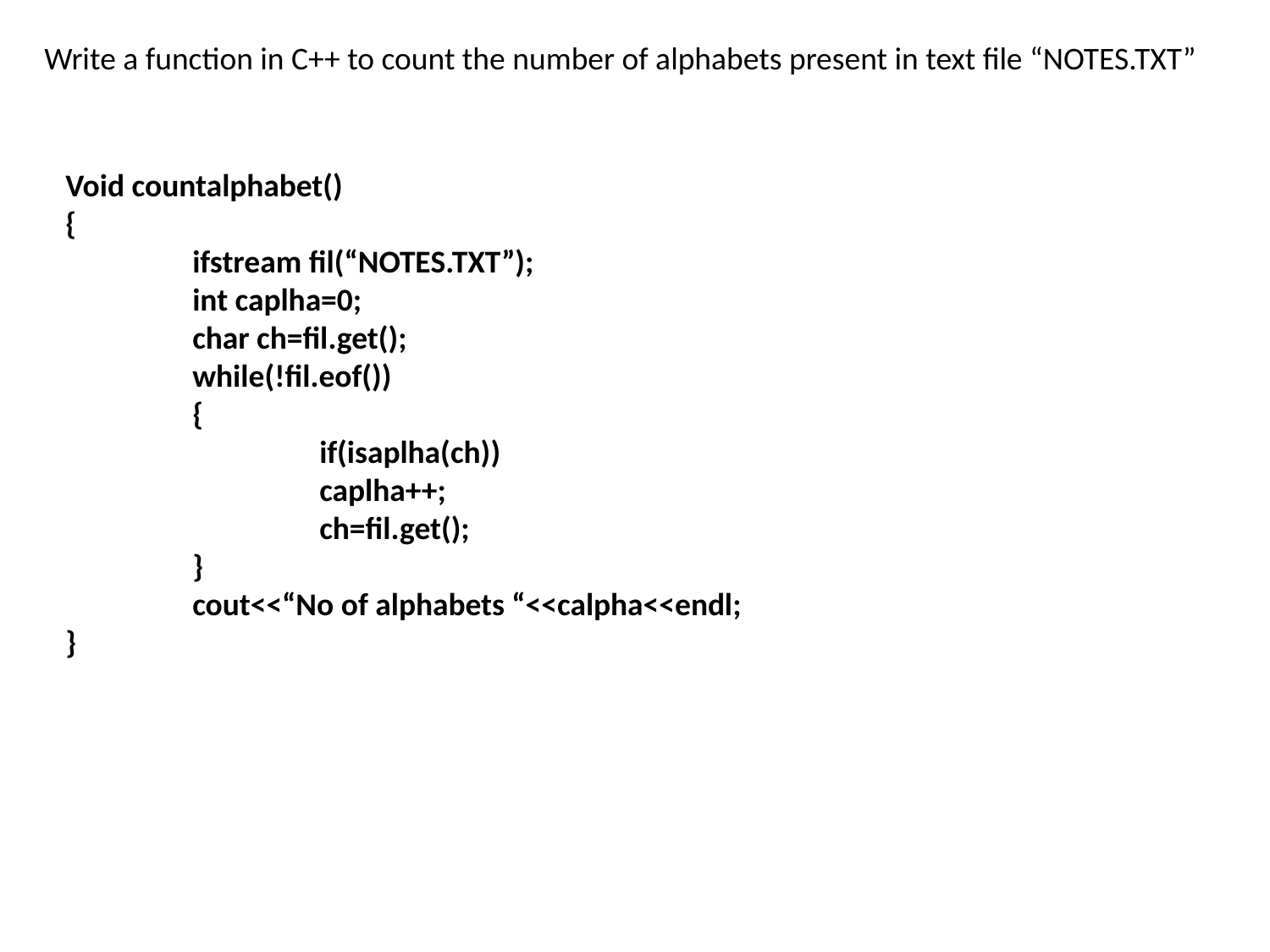

Write a function in C++ to count the number of alphabets present in text file “NOTES.TXT”
Void countalphabet()
{
	ifstream fil(“NOTES.TXT”);
	int caplha=0;
	char ch=fil.get();
	while(!fil.eof())
	{
		if(isaplha(ch))
		caplha++;
		ch=fil.get();
	}
	cout<<“No of alphabets “<<calpha<<endl;
}